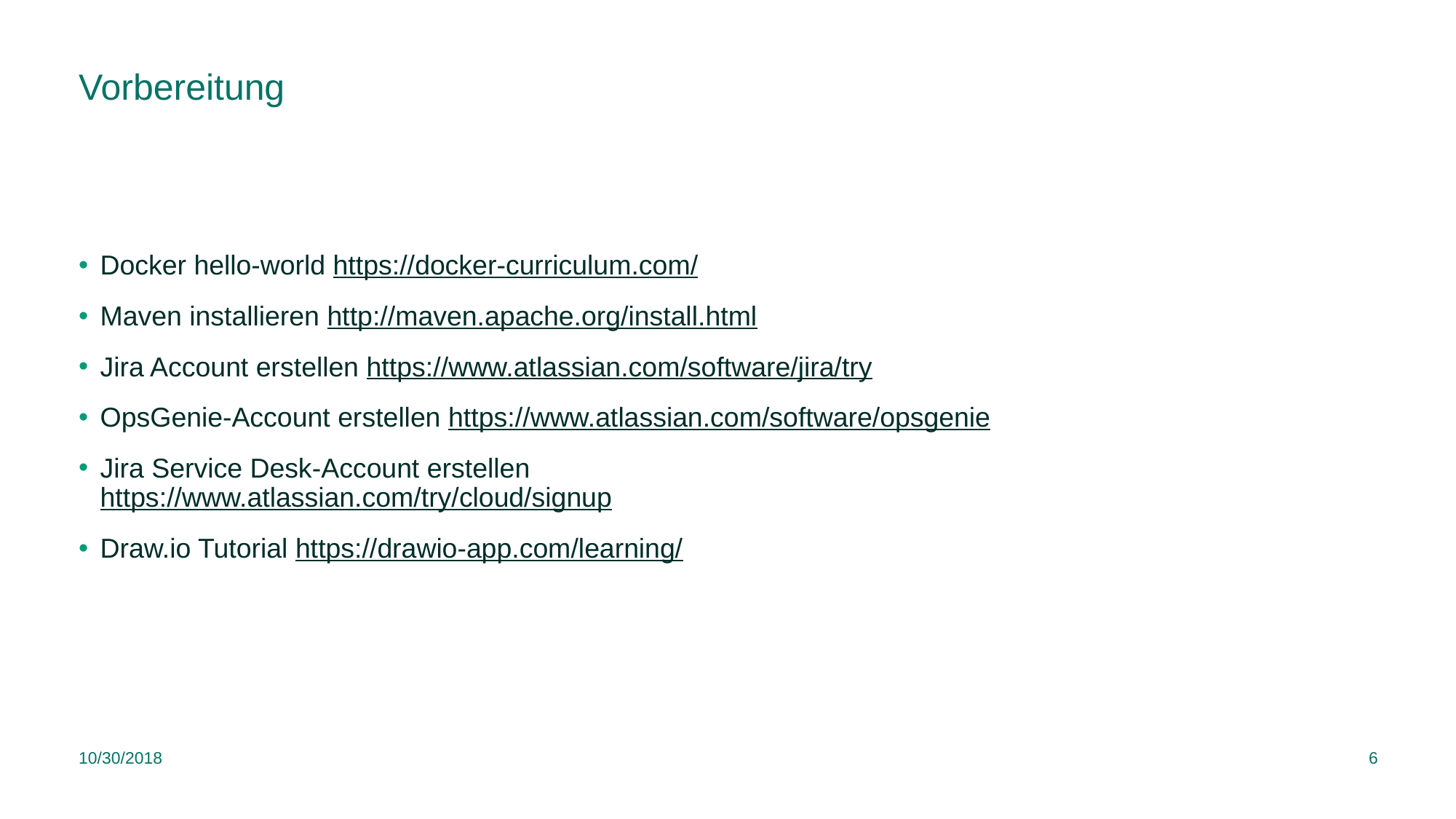

# Vorbereitung
Docker hello-world https://docker-curriculum.com/
Maven installieren http://maven.apache.org/install.html
Jira Account erstellen https://www.atlassian.com/software/jira/try
OpsGenie-Account erstellen https://www.atlassian.com/software/opsgenie
Jira Service Desk-Account erstellen https://www.atlassian.com/try/cloud/signup
Draw.io Tutorial https://drawio-app.com/learning/

10/30/2018
6